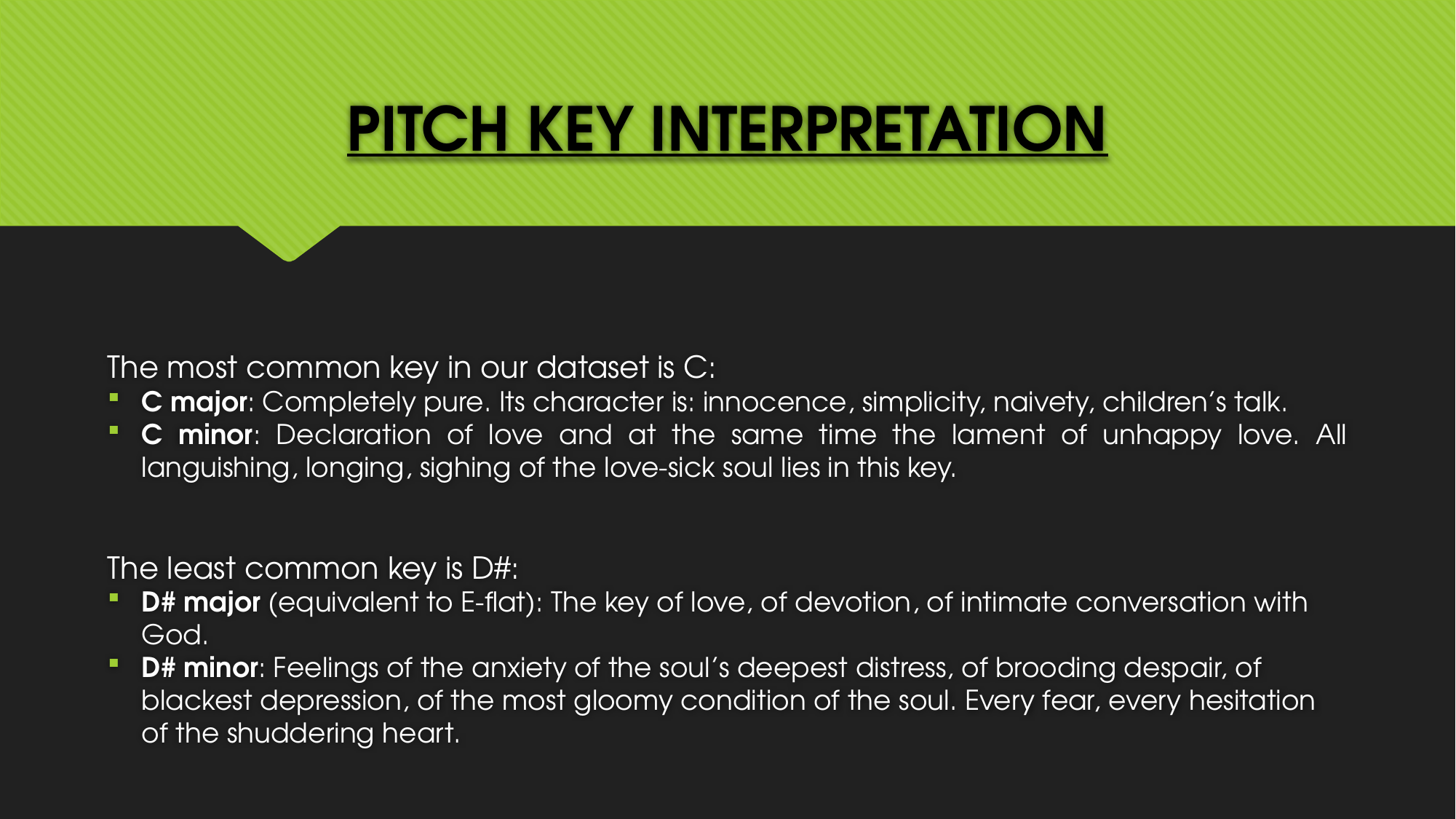

# PITCH KEY INTERPRETATION
The most common key in our dataset is C:
C major: Completely pure. Its character is: innocence, simplicity, naivety, children’s talk.
C minor: Declaration of love and at the same time the lament of unhappy love. All languishing, longing, sighing of the love-sick soul lies in this key.

The least common key is D#:
D# major (equivalent to E-flat): The key of love, of devotion, of intimate conversation with God.
D# minor: Feelings of the anxiety of the soul’s deepest distress, of brooding despair, of blackest depression, of the most gloomy condition of the soul. Every fear, every hesitation of the shuddering heart.